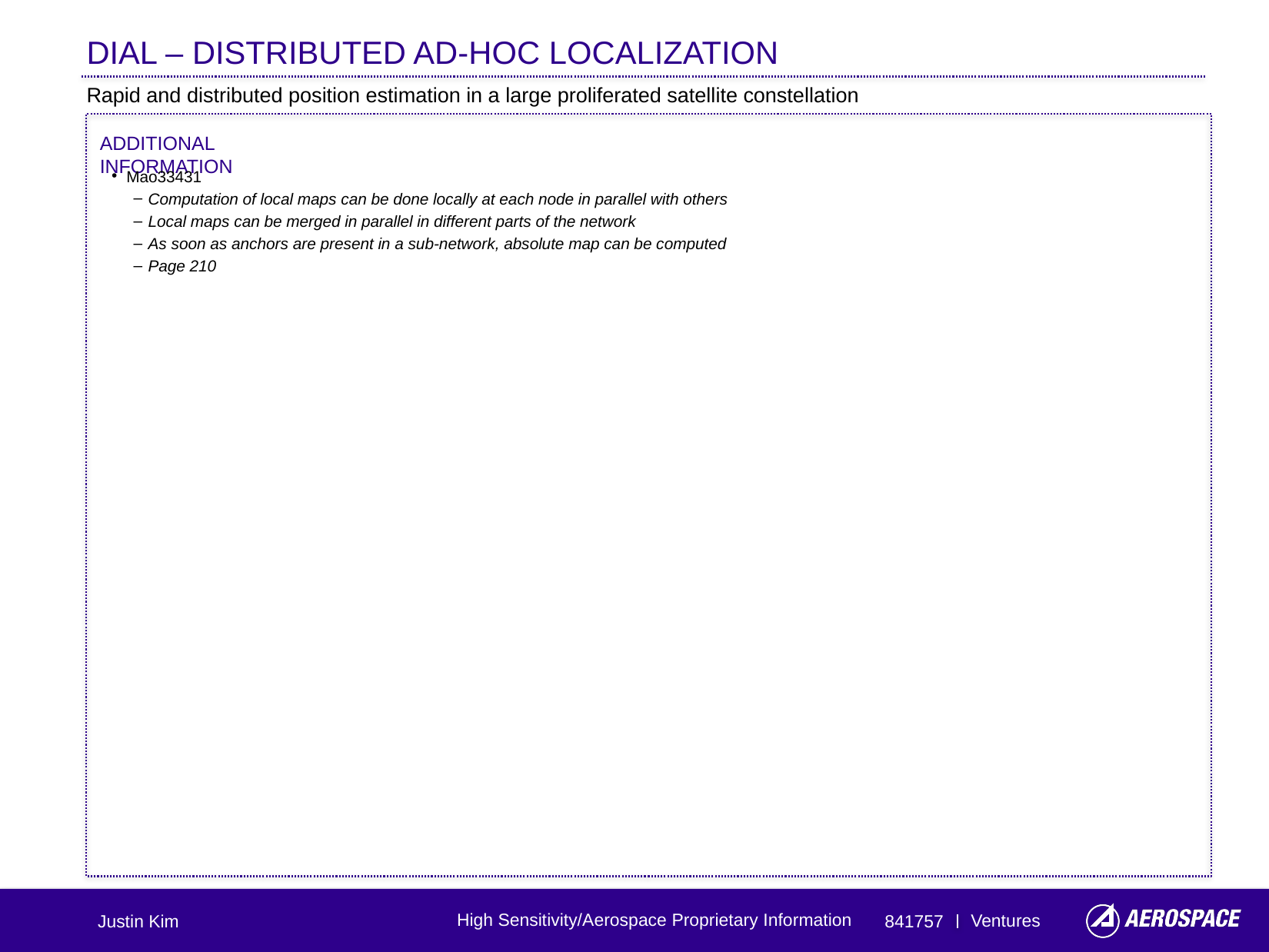

dial – Distributed ad-hoc localization
Rapid and distributed position estimation in a large proliferated satellite constellation
Mao33431
Computation of local maps can be done locally at each node in parallel with others
Local maps can be merged in parallel in different parts of the network
As soon as anchors are present in a sub-network, absolute map can be computed
Page 210

Ventures
Justin Kim
841757